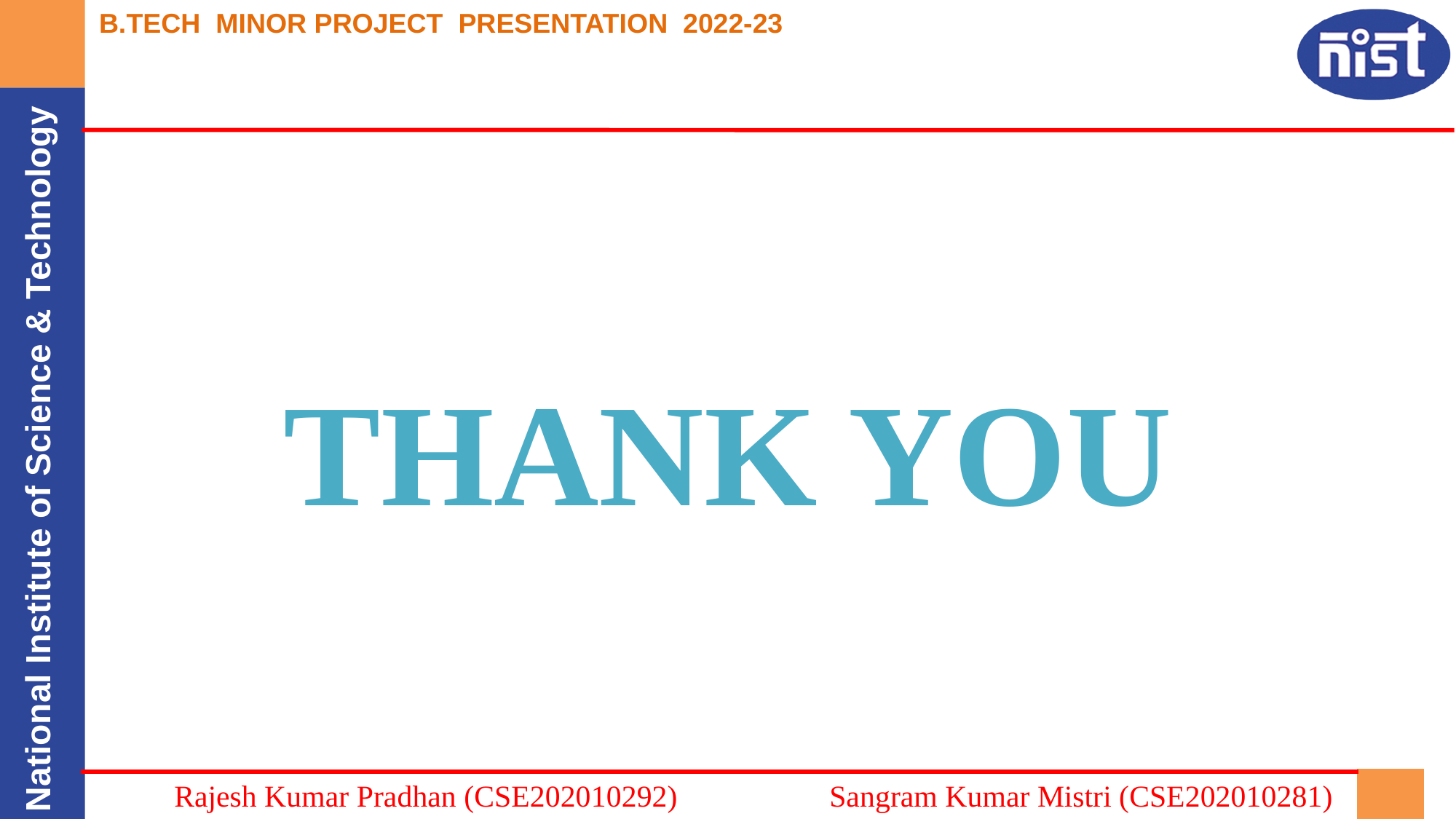

THANK YOU
Rajesh Kumar Pradhan (CSE202010292)		Sangram Kumar Mistri (CSE202010281)